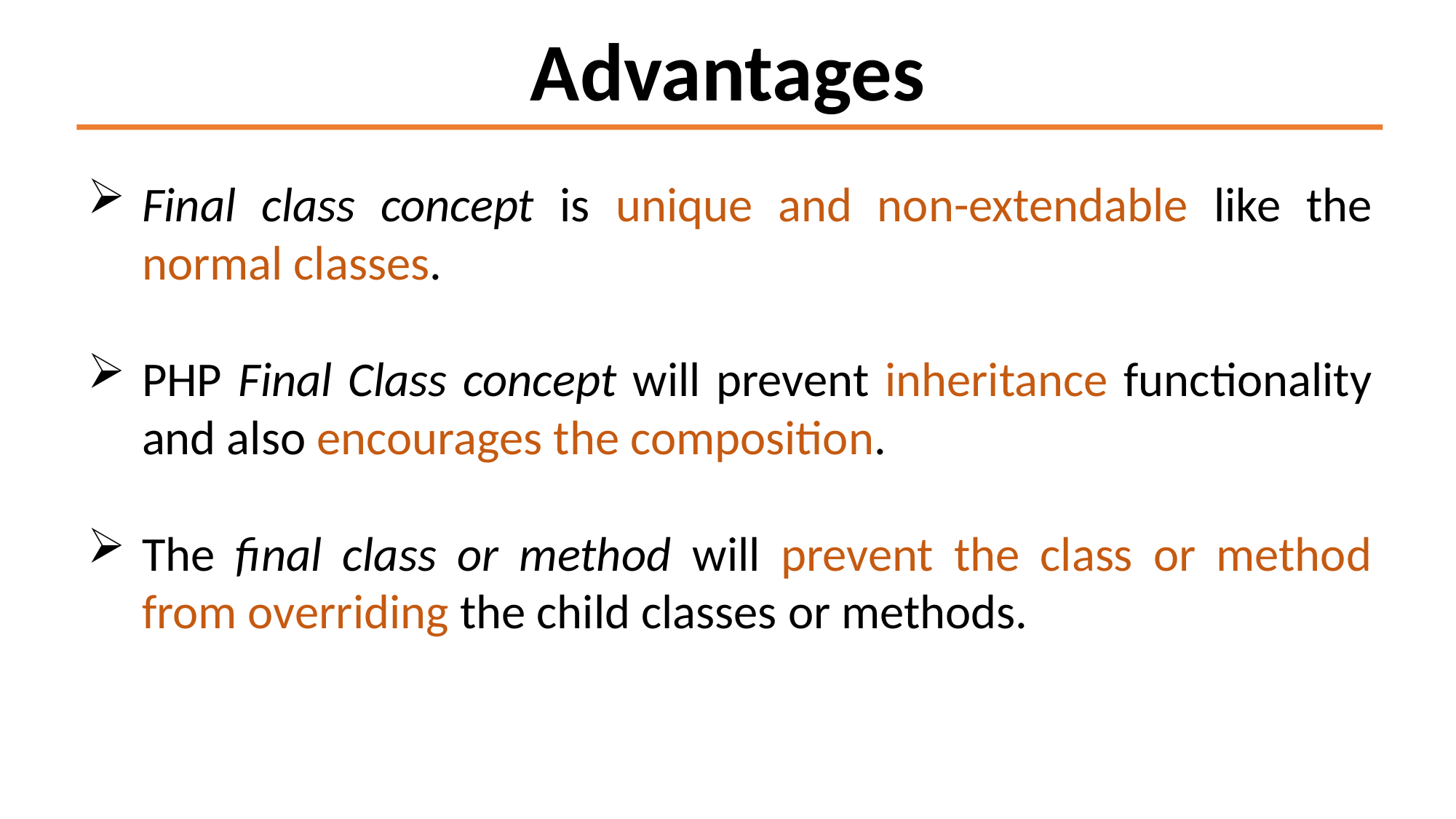

Advantages

Final class concept is unique and non-extendable like the normal classes.

PHP Final Class concept will prevent inheritance functionality and also encourages the composition.

The final class or method will prevent the class or method from overriding the child classes or methods.